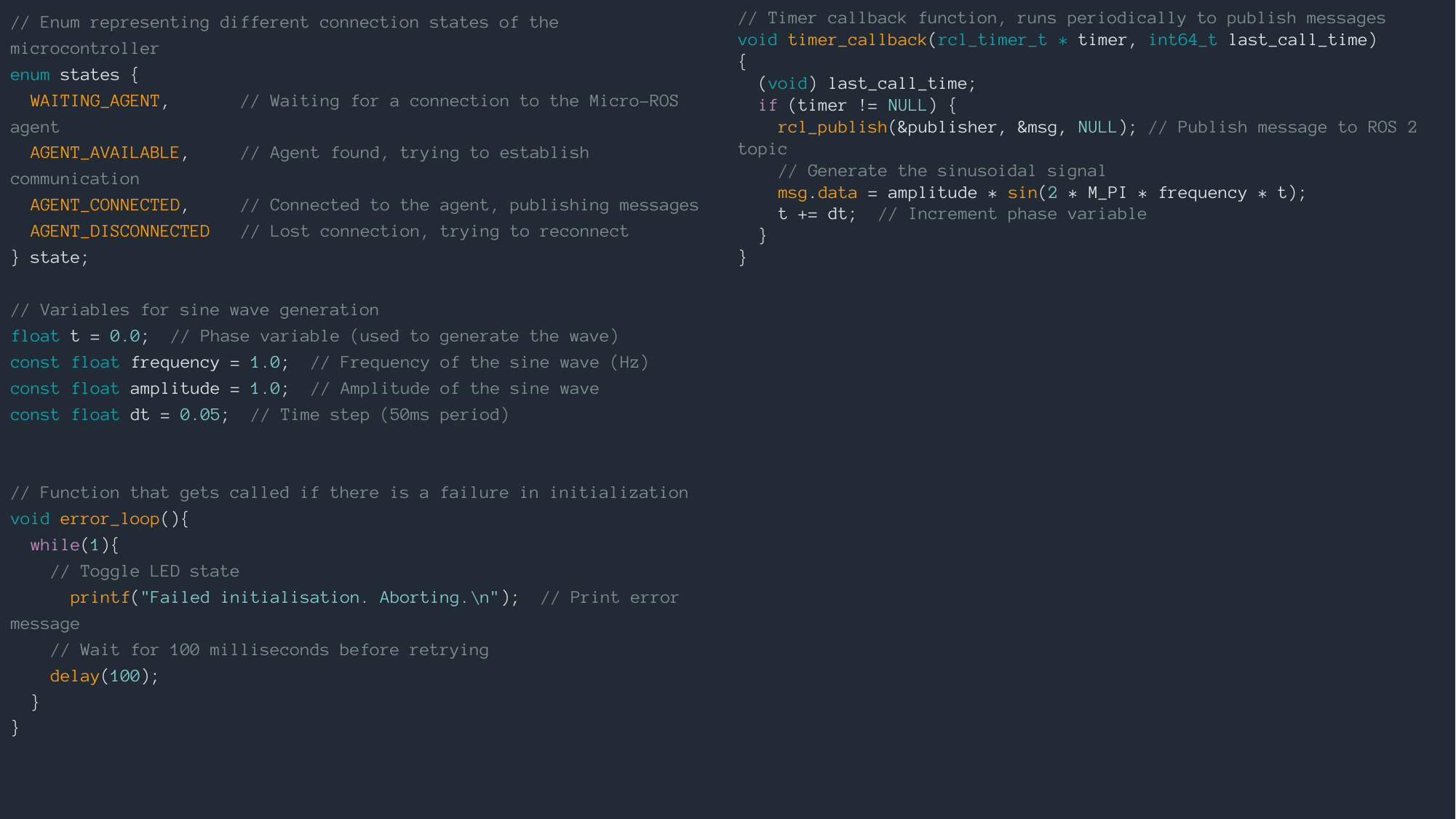

// Enum representing different connection states of the microcontroller
enum states {
  WAITING_AGENT,       // Waiting for a connection to the Micro-ROS agent
  AGENT_AVAILABLE,     // Agent found, trying to establish communication
  AGENT_CONNECTED,     // Connected to the agent, publishing messages
  AGENT_DISCONNECTED   // Lost connection, trying to reconnect
} state;
// Variables for sine wave generation
float t = 0.0;  // Phase variable (used to generate the wave)
const float frequency = 1.0;  // Frequency of the sine wave (Hz)
const float amplitude = 1.0;  // Amplitude of the sine wave
const float dt = 0.05;  // Time step (50ms period)
// Function that gets called if there is a failure in initialization
void error_loop(){
  while(1){
    // Toggle LED state
      printf("Failed initialisation. Aborting.\n");  // Print error message
    // Wait for 100 milliseconds before retrying
    delay(100);
  }
}
// Timer callback function, runs periodically to publish messages
void timer_callback(rcl_timer_t * timer, int64_t last_call_time)
{
  (void) last_call_time;
  if (timer != NULL) {
    rcl_publish(&publisher, &msg, NULL); // Publish message to ROS 2 topic
    // Generate the sinusoidal signal
    msg.data = amplitude * sin(2 * M_PI * frequency * t);
    t += dt;  // Increment phase variable
  }
}